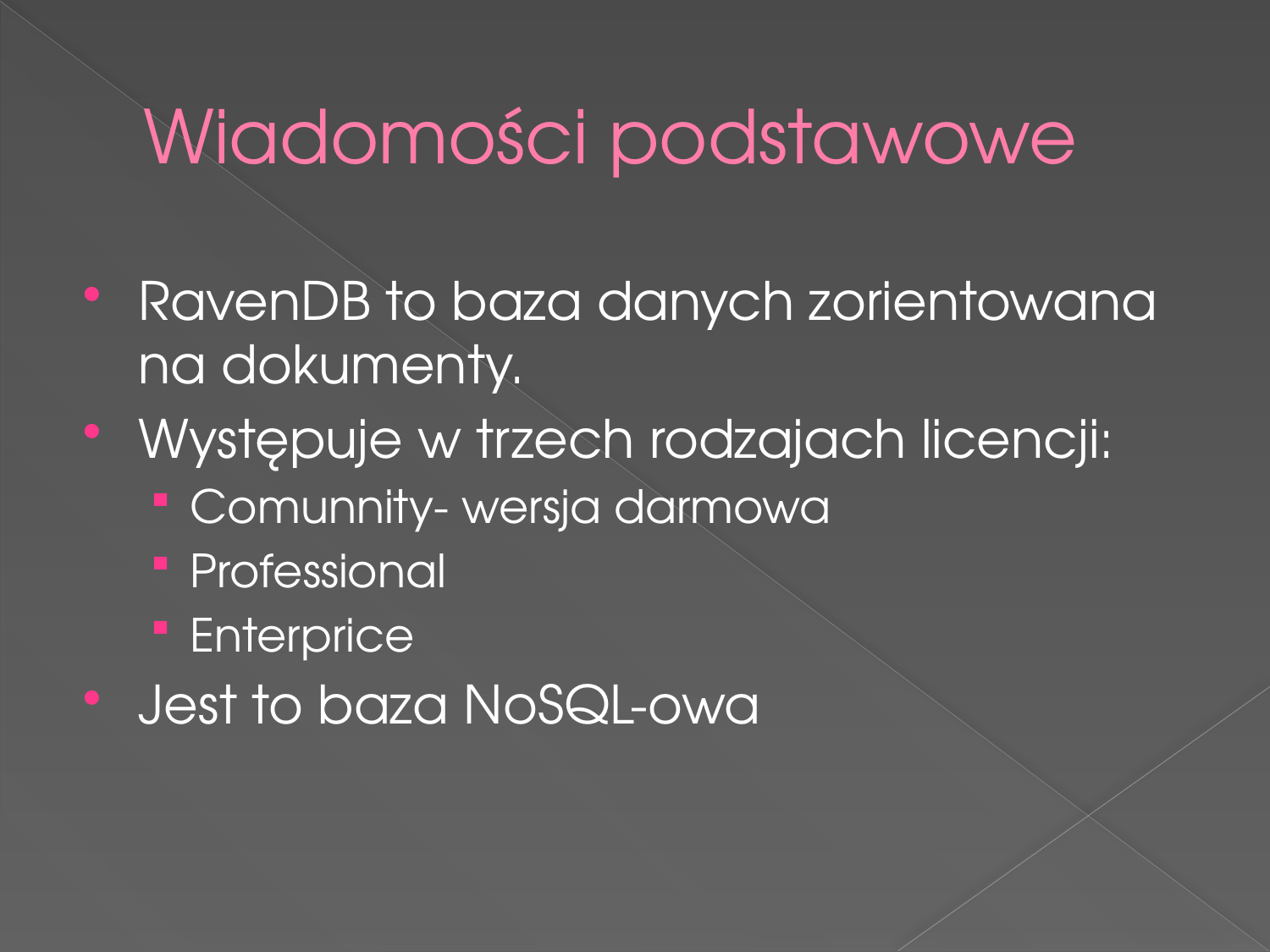

# Wiadomości podstawowe
RavenDB to baza danych zorientowana na dokumenty.
Występuje w trzech rodzajach licencji:
Comunnity- wersja darmowa
Professional
Enterprice
Jest to baza NoSQL-owa